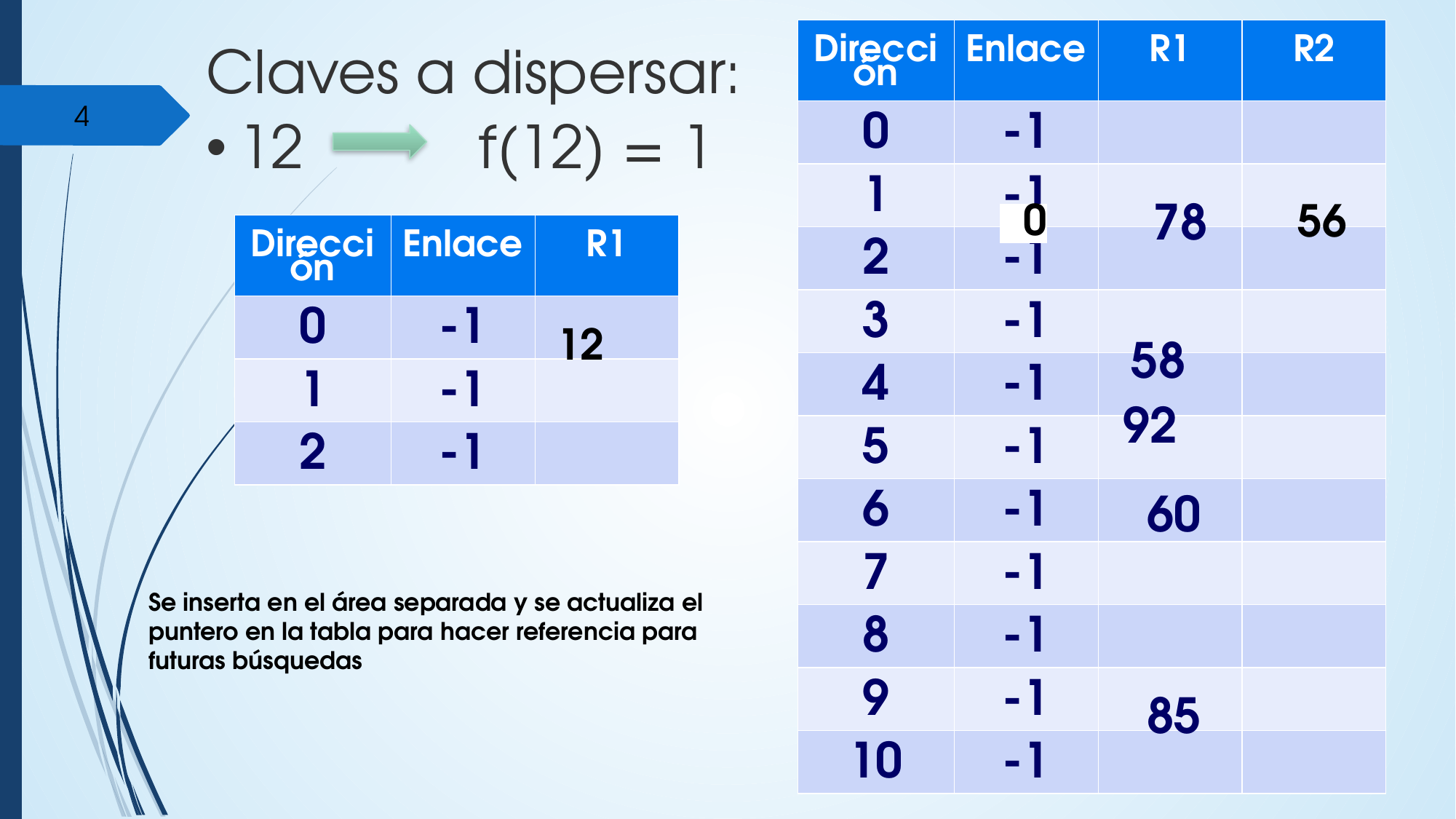

| Dirección | Enlace | R1 | R2 |
| --- | --- | --- | --- |
| 0 | -1 |  |  |
| 1 | -1 |  |  |
| 2 | -1 |  |  |
| 3 | -1 |  |  |
| 4 | -1 |  |  |
| 5 | -1 |  |  |
| 6 | -1 |  |  |
| 7 | -1 |  |  |
| 8 | -1 |  |  |
| 9 | -1 |  |  |
| 10 | -1 |  |  |
Claves a dispersar:
12	        f(12) = 1

4

     0
56
78
| Dirección | Enlace | R1 |
| --- | --- | --- |
| 0 | -1 |  |
| 1 | -1 |  |
| 2 | -1 |  |
12
58
92
60
Se inserta en el área separada y se actualiza el puntero en la tabla para hacer referencia para futuras búsquedas

85